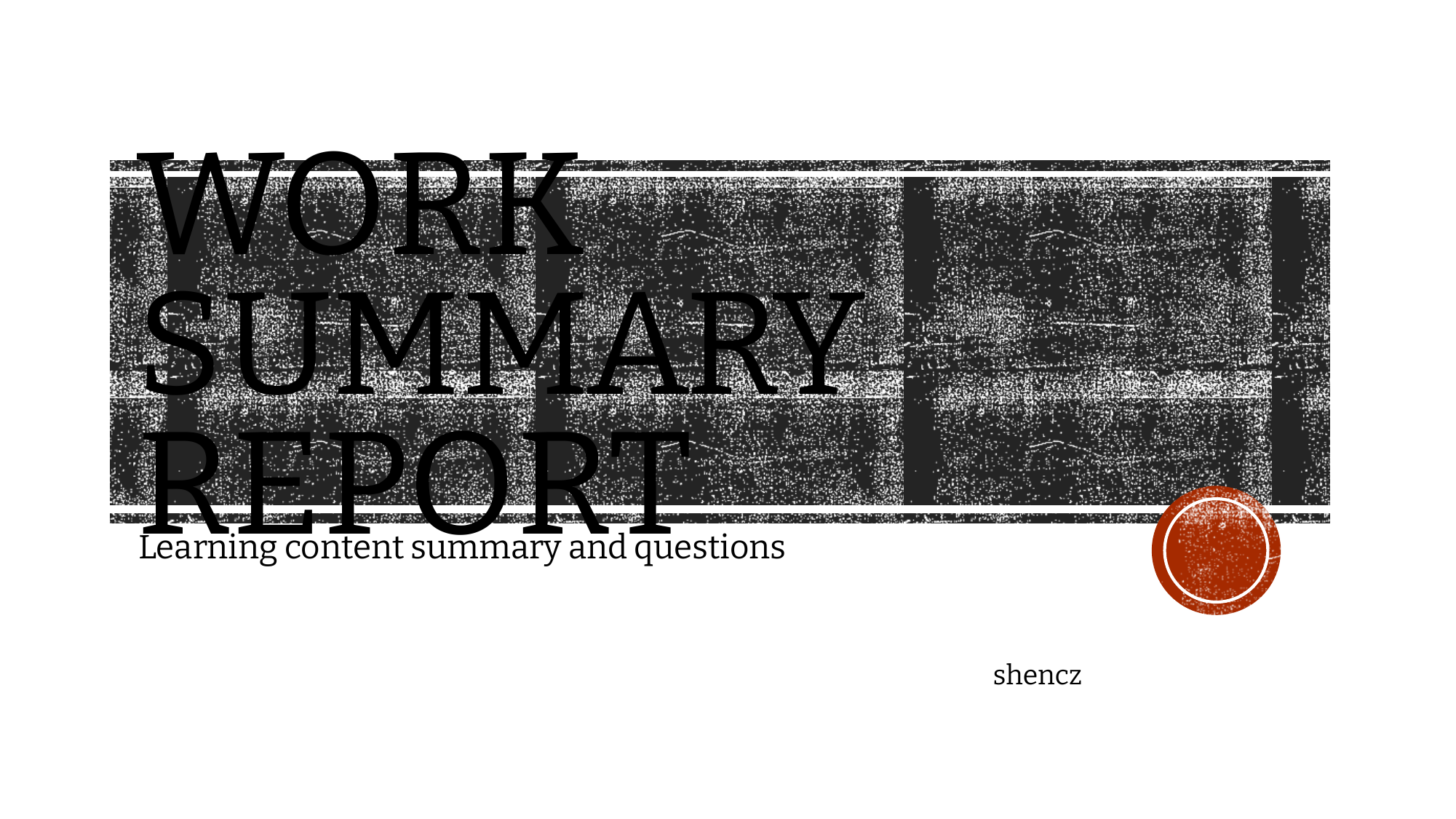

# Work summary report
Learning content summary and questions
shencz